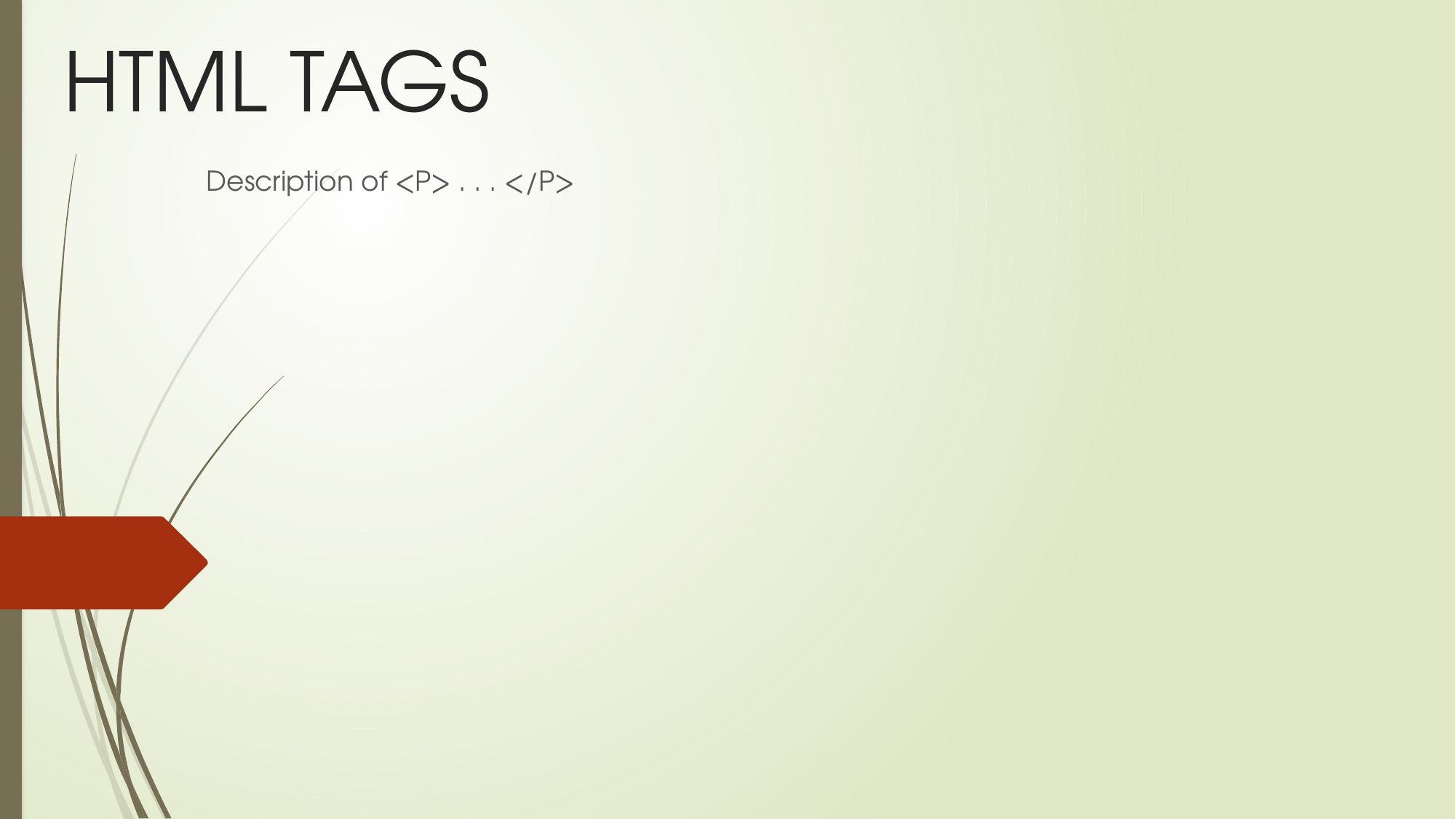

# HTML TAGS
Description of <P> . . . </P>